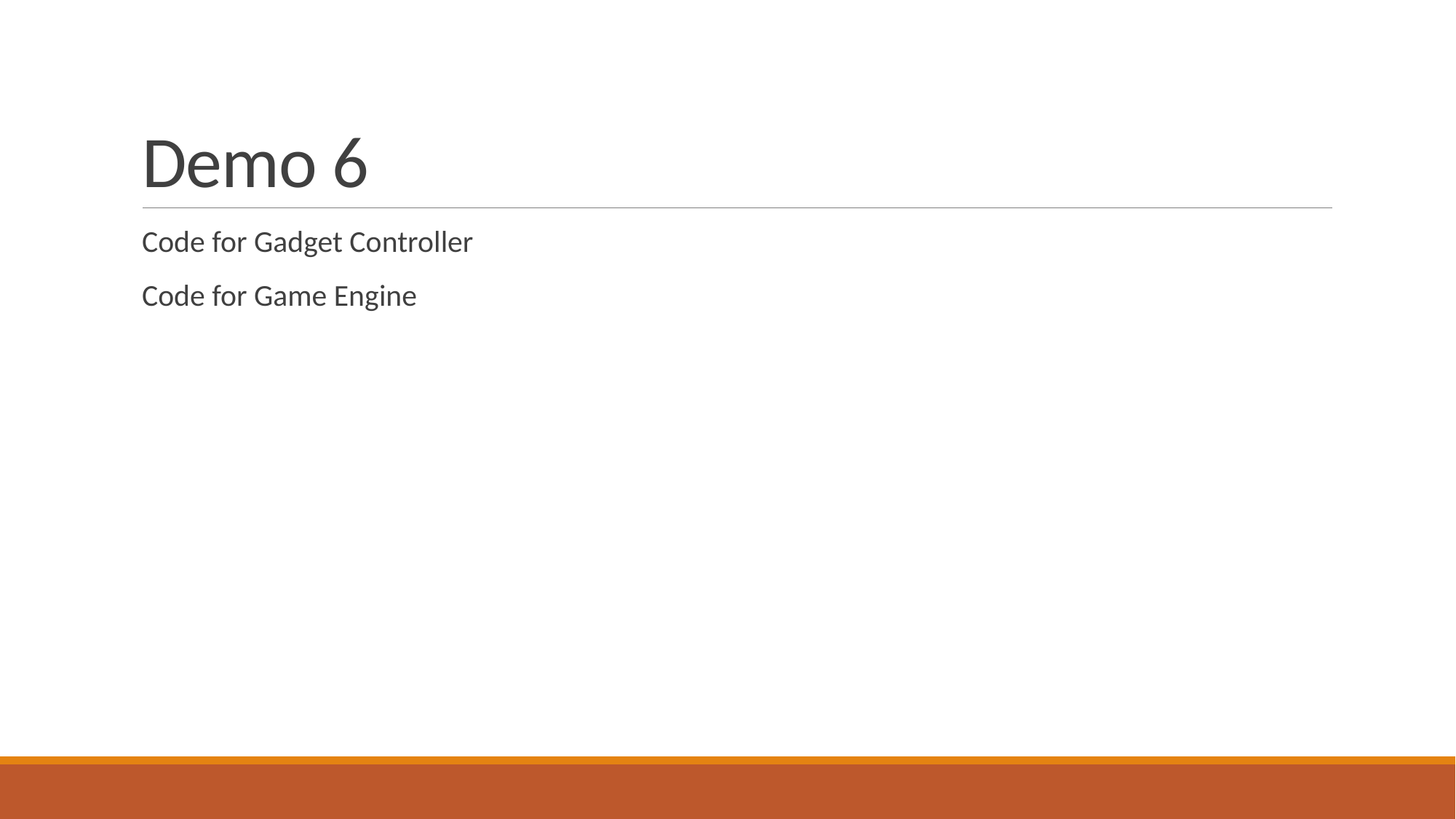

# Demo 6
Code for Gadget Controller
Code for Game Engine